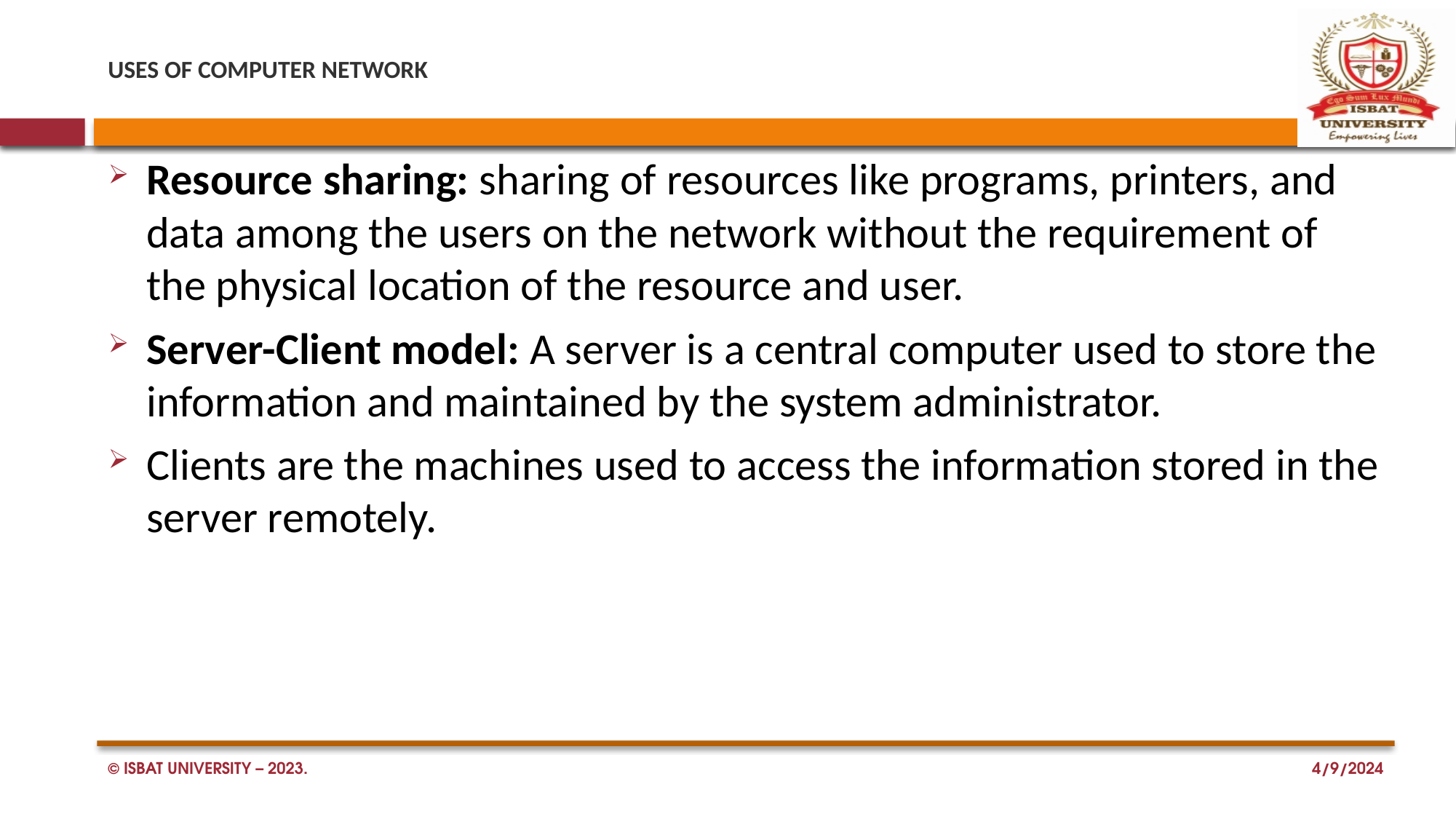

# USES OF COMPUTER NETWORK
Resource sharing: sharing of resources like programs, printers, and data among the users on the network without the requirement of the physical location of the resource and user.
Server-Client model: A server is a central computer used to store the information and maintained by the system administrator.
Clients are the machines used to access the information stored in the server remotely.